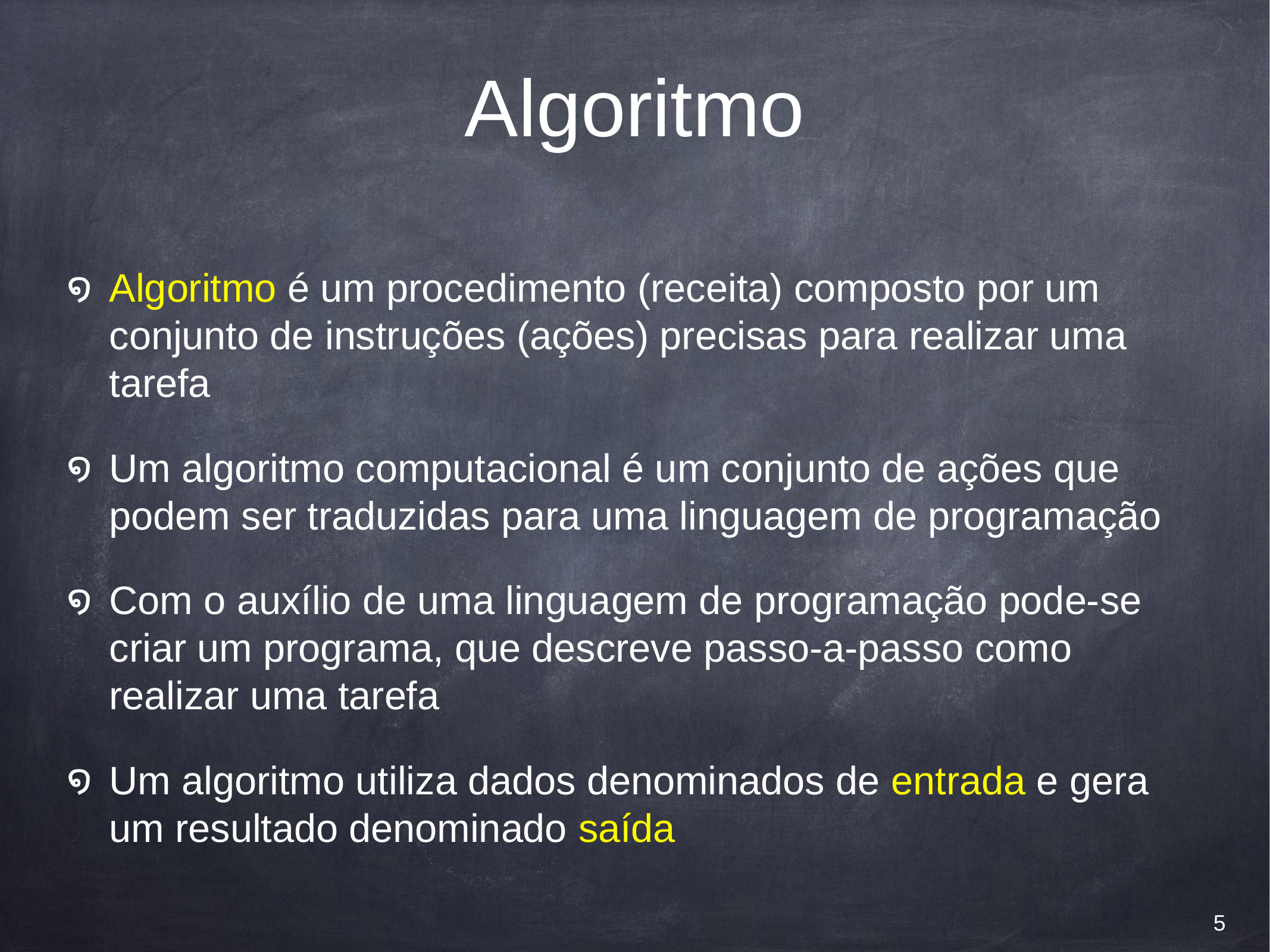

# Algoritmo
Algoritmo é um procedimento (receita) composto por um conjunto de instruções (ações) precisas para realizar uma tarefa
Um algoritmo computacional é um conjunto de ações que podem ser traduzidas para uma linguagem de programação
Com o auxílio de uma linguagem de programação pode-se criar um programa, que descreve passo-a-passo como realizar uma tarefa
Um algoritmo utiliza dados denominados de entrada e gera um resultado denominado saída
5